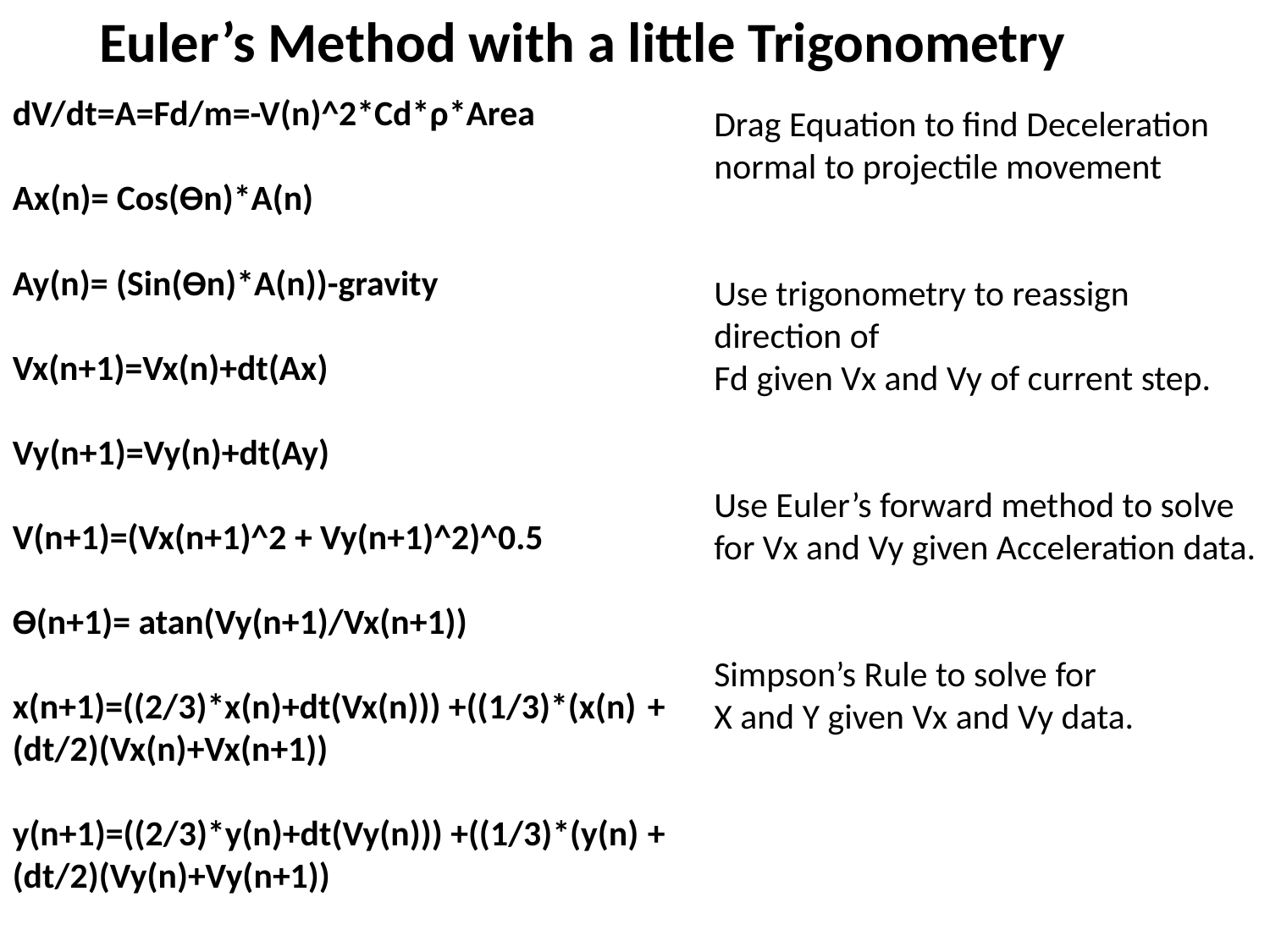

Euler’s Method with a little Trigonometry
dV/dt=A=Fd/m=-V(n)^2*Cd*ρ*Area

Ax(n)= Cos(ϴn)*A(n)

Ay(n)= (Sin(ϴn)*A(n))-gravity

Vx(n+1)=Vx(n)+dt(Ax)

Vy(n+1)=Vy(n)+dt(Ay)

V(n+1)=(Vx(n+1)^2 + Vy(n+1)^2)^0.5

ϴ(n+1)= atan(Vy(n+1)/Vx(n+1))

x(n+1)=((2/3)*x(n)+dt(Vx(n))) +((1/3)*(x(n) 	+(dt/2)(Vx(n)+Vx(n+1))

y(n+1)=((2/3)*y(n)+dt(Vy(n))) +((1/3)*(y(n) 	+(dt/2)(Vy(n)+Vy(n+1))

Drag Equation to find Deceleration normal to projectile movement

Use trigonometry to reassign  direction of
Fd given Vx and Vy of current step.

Use Euler’s forward method to solve for Vx and Vy given Acceleration data.

Simpson’s Rule to solve for
X and Y given Vx and Vy data.